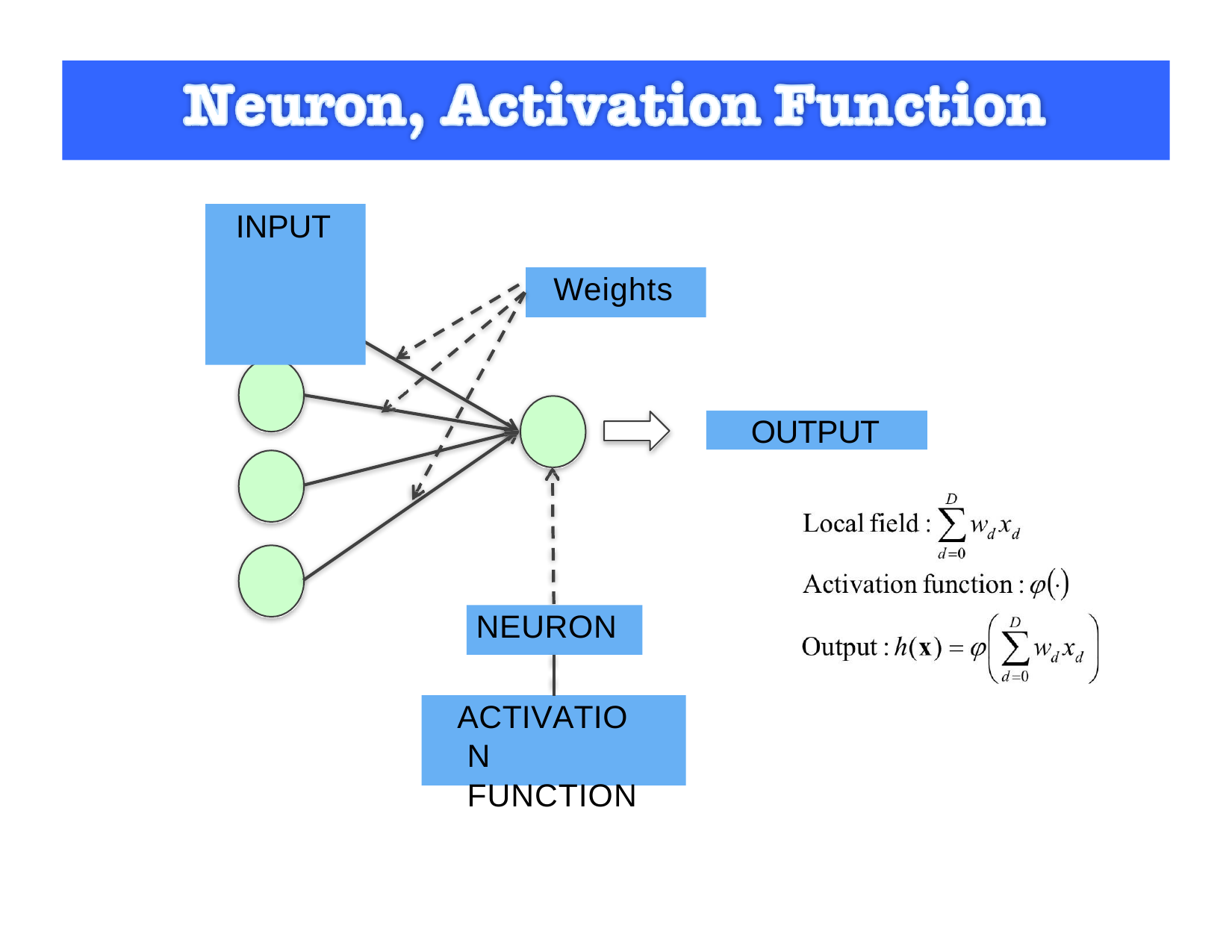

# INPUT
Weights

OUTPUT

NEURON
ACTIVATION  FUNCTION